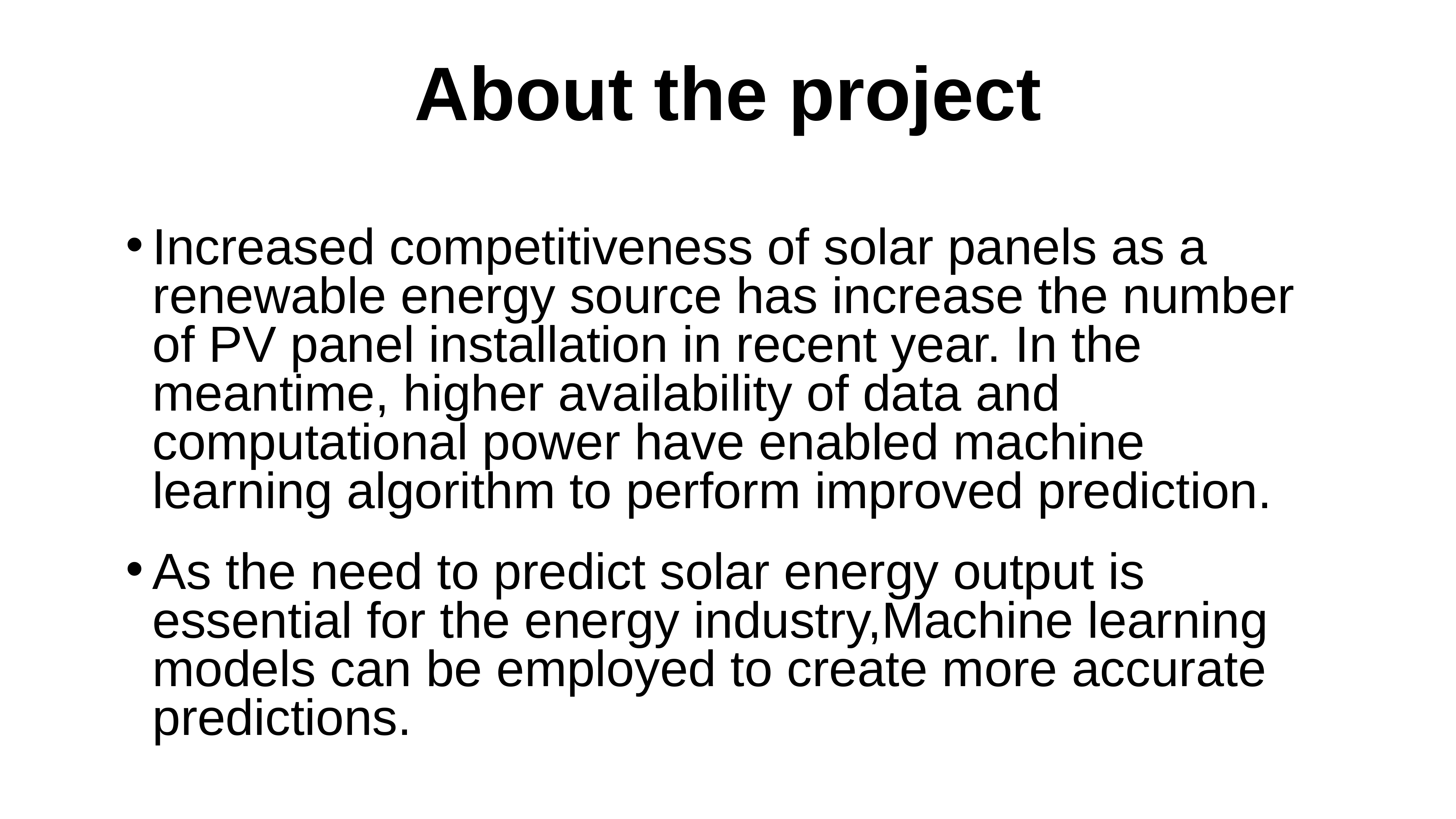

About the project
Increased competitiveness of solar panels as a renewable energy source has increase the number of PV panel installation in recent year. In the meantime, higher availability of data and computational power have enabled machine learning algorithm to perform improved prediction.
As the need to predict solar energy output is essential for the energy industry,Machine learning models can be employed to create more accurate predictions.